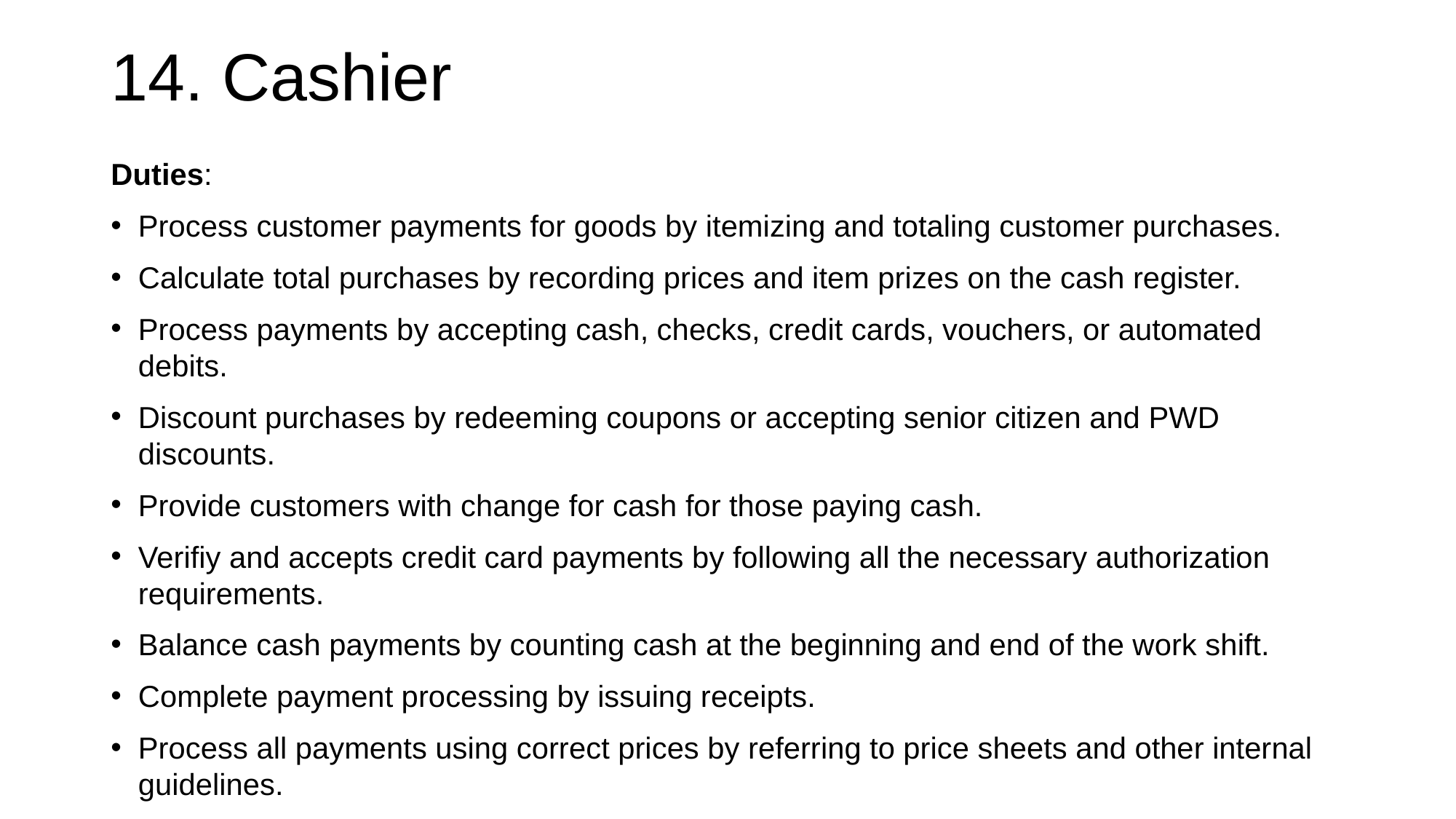

# 14. Cashier
Duties:
Process customer payments for goods by itemizing and totaling customer purchases.
Calculate total purchases by recording prices and item prizes on the cash register.
Process payments by accepting cash, checks, credit cards, vouchers, or automated debits.
Discount purchases by redeeming coupons or accepting senior citizen and PWD discounts.
Provide customers with change for cash for those paying cash.
Verifiy and accepts credit card payments by following all the necessary authorization requirements.
Balance cash payments by counting cash at the beginning and end of the work shift.
Complete payment processing by issuing receipts.
Process all payments using correct prices by referring to price sheets and other internal guidelines.
Generate sales reports by compiling and consolidating payments process daily.